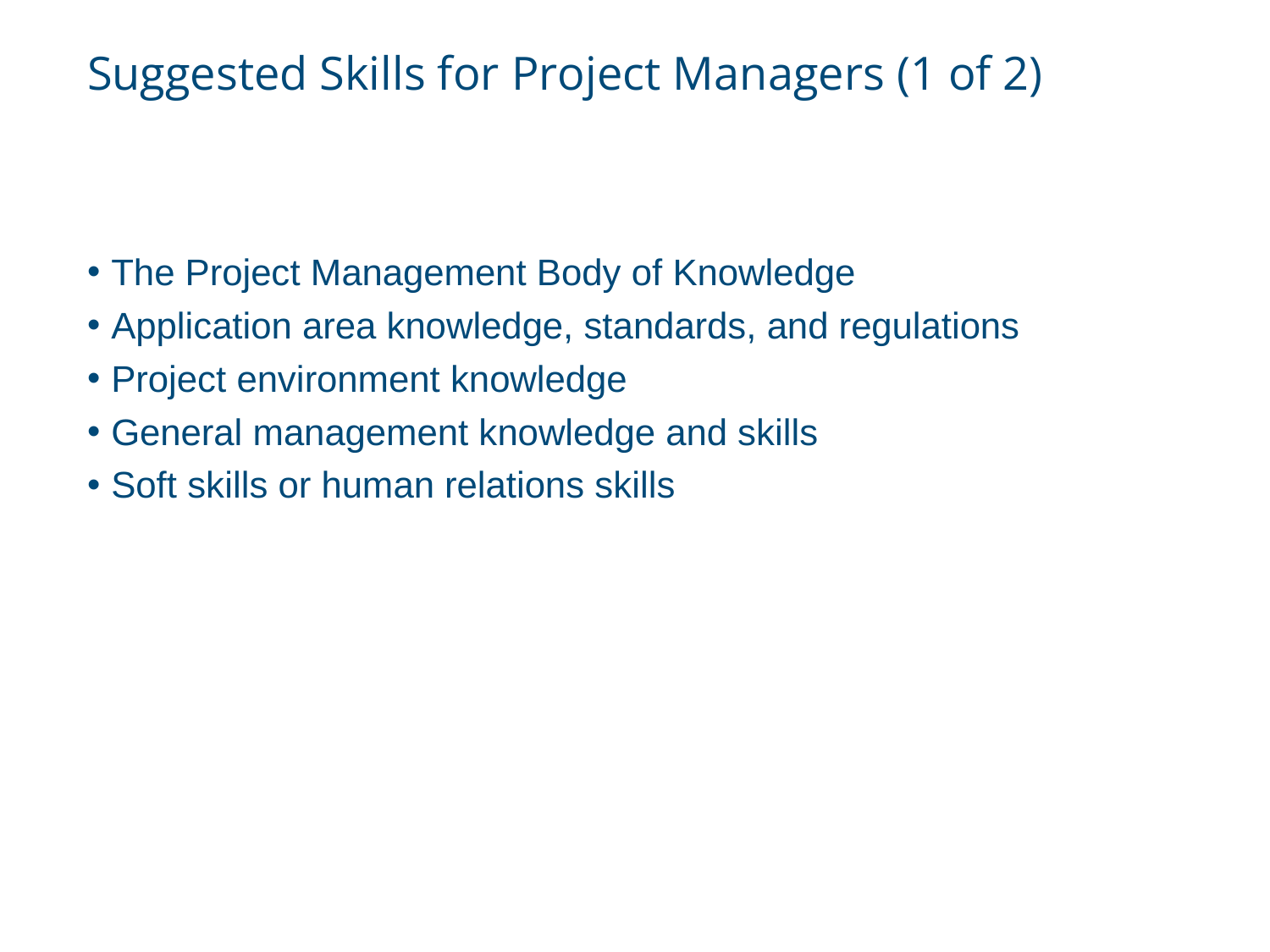

# Suggested Skills for Project Managers (1 of 2)
The Project Management Body of Knowledge
Application area knowledge, standards, and regulations
Project environment knowledge
General management knowledge and skills
Soft skills or human relations skills

Information Technology Project Management, Ninth Edition. © 2019 Cengage. May not be copied, scanned, or duplicated, in whole or in part, except for use as permitted in a license distributed with a certain product or service or otherwise on a password-protected website for classroom use.